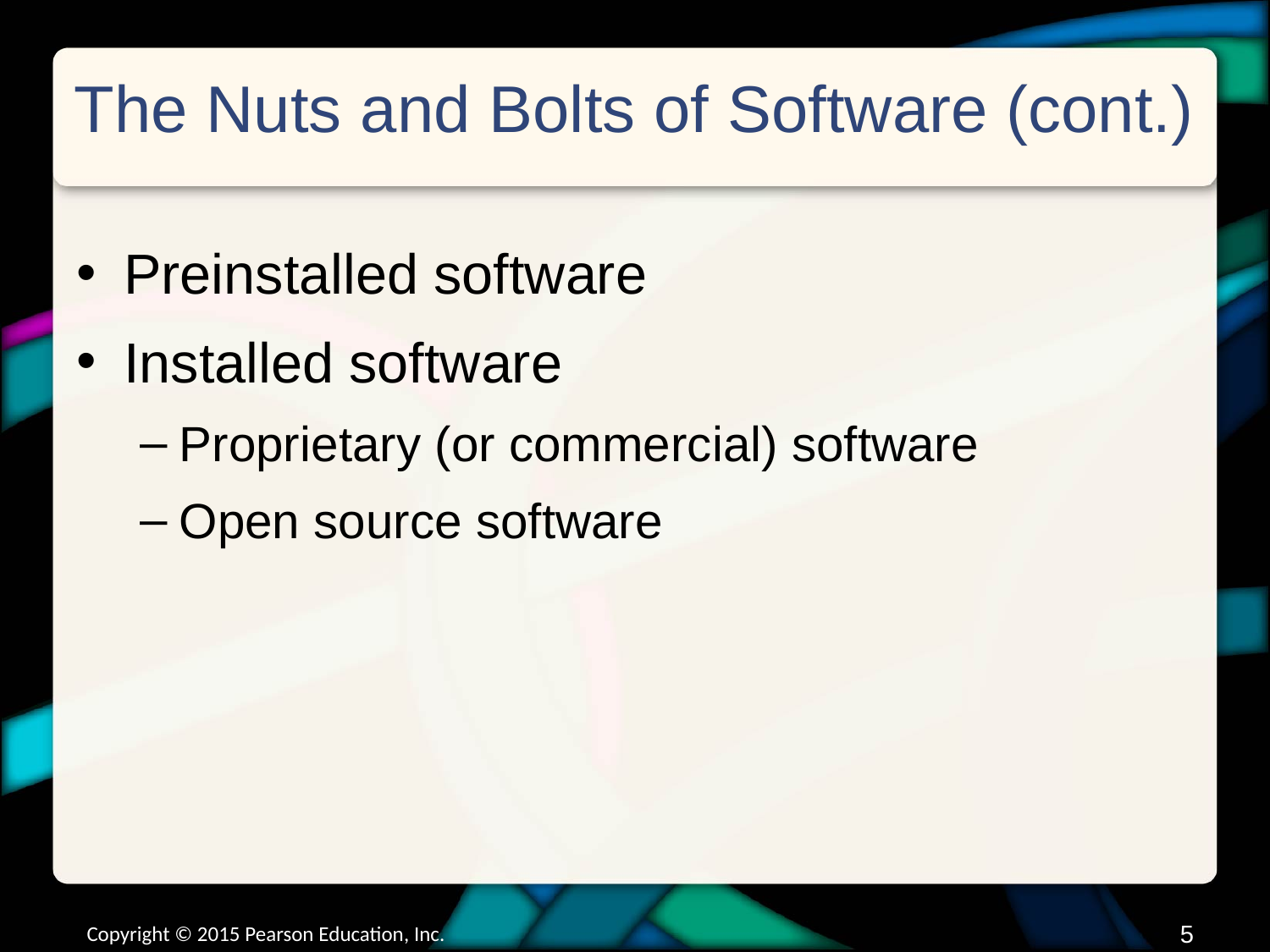

# The Nuts and Bolts of Software (cont.)
Preinstalled software
Installed software
Proprietary (or commercial) software
Open source software
Copyright © 2015 Pearson Education, Inc.
5